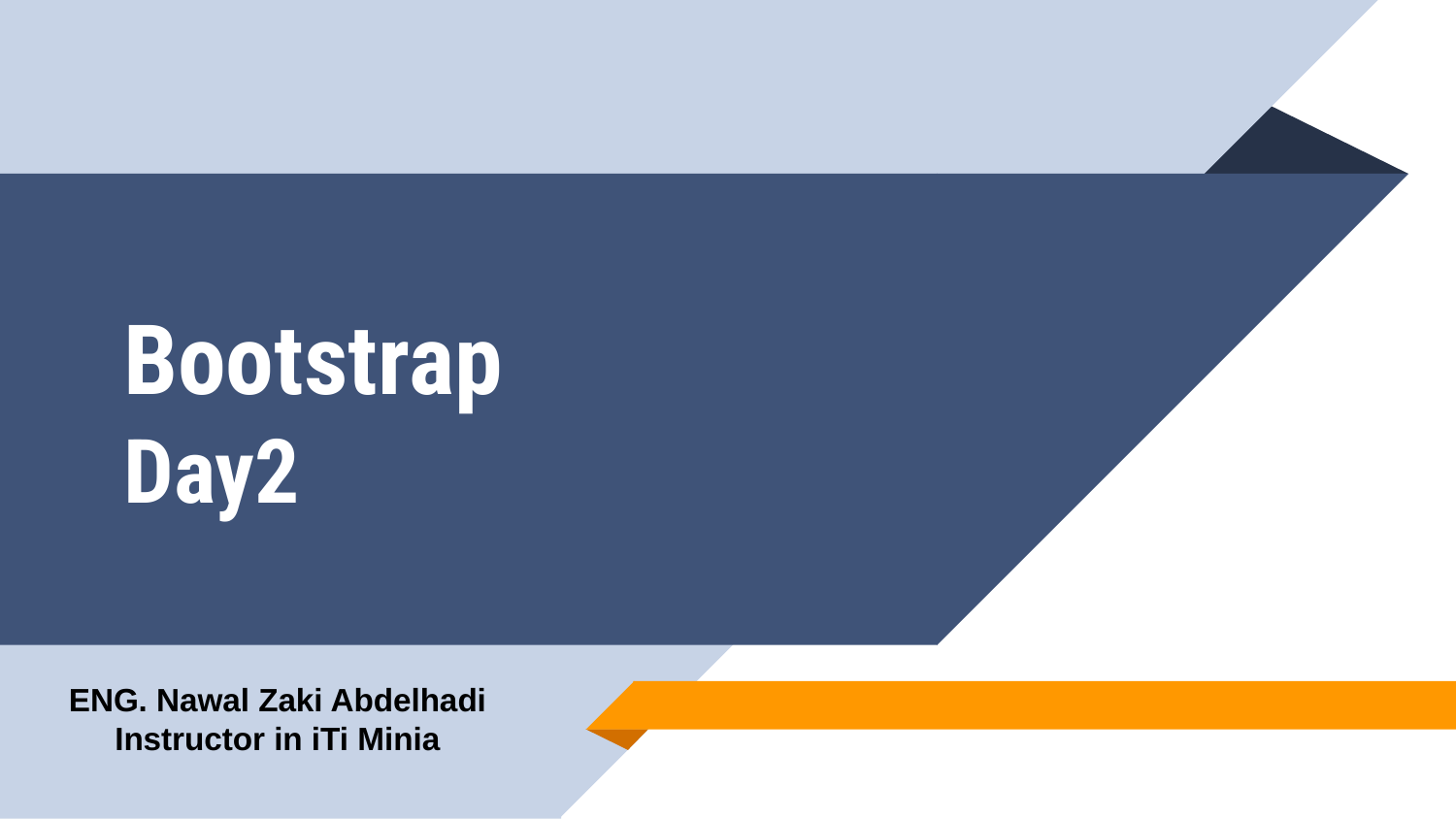

# Bootstrap Day2
ENG. Nawal Zaki Abdelhadi
Instructor in iTi Minia